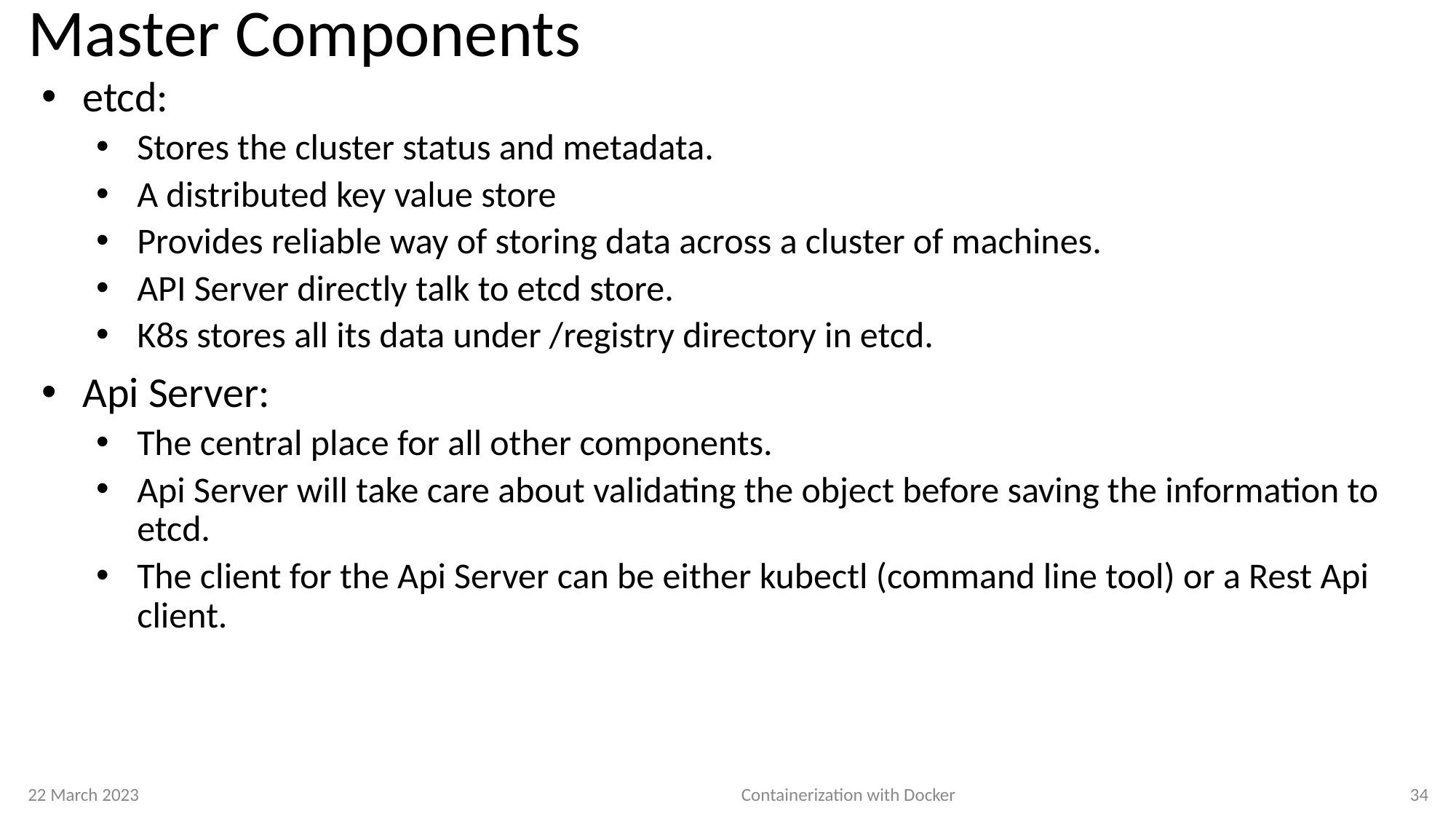

# Master Components
etcd:
Stores the cluster status and metadata.
A distributed key value store
Provides reliable way of storing data across a cluster of machines.
API Server directly talk to etcd store.
K8s stores all its data under /registry directory in etcd.
Api Server:
The central place for all other components.
Api Server will take care about validating the object before saving the information to etcd.
The client for the Api Server can be either kubectl (command line tool) or a Rest Api client.
22 March 2023
Containerization with Docker
34